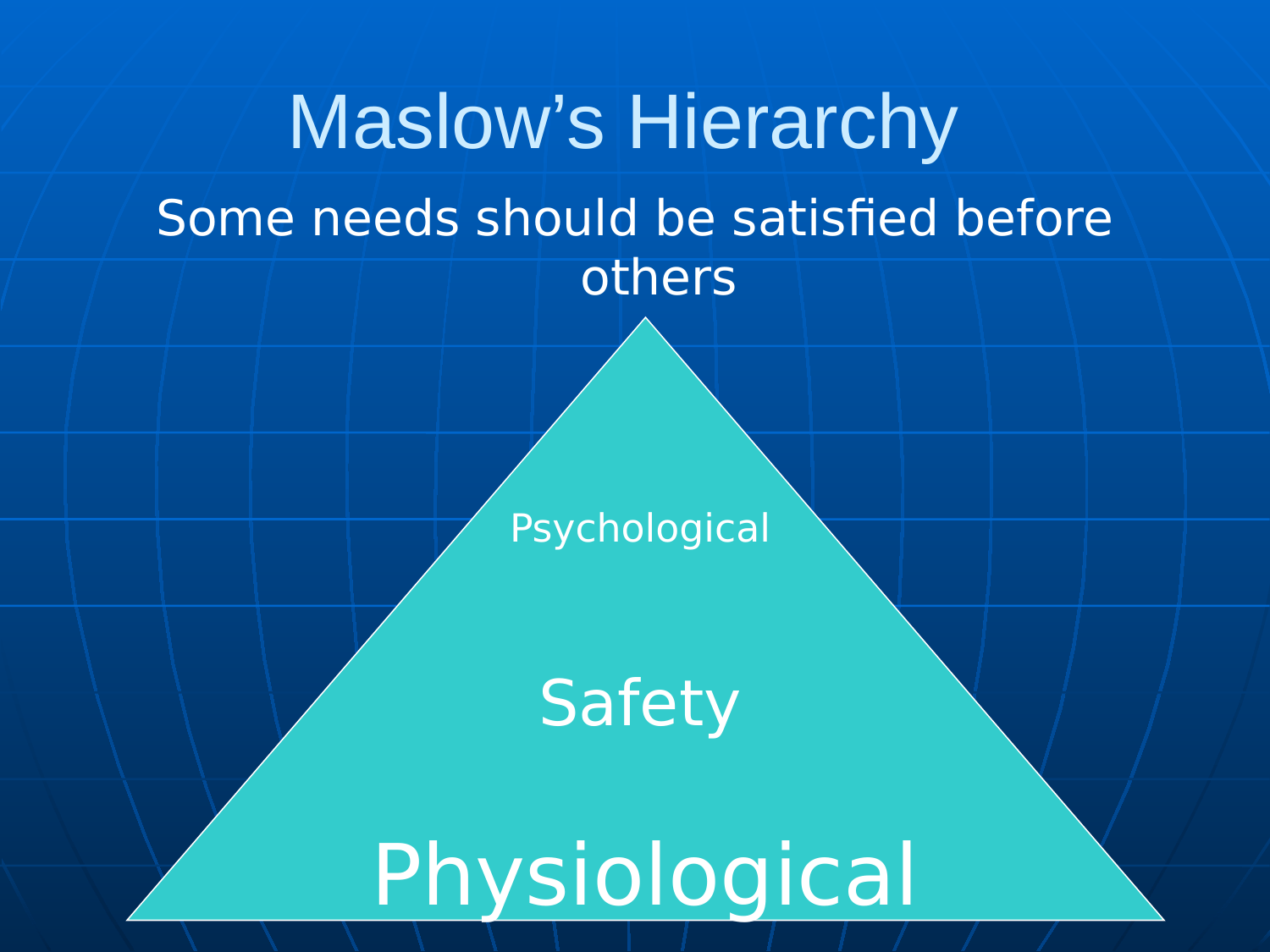

# Maslow’s Hierarchy
Some needs should be satisfied before others

Psychological
Safety
Physiological